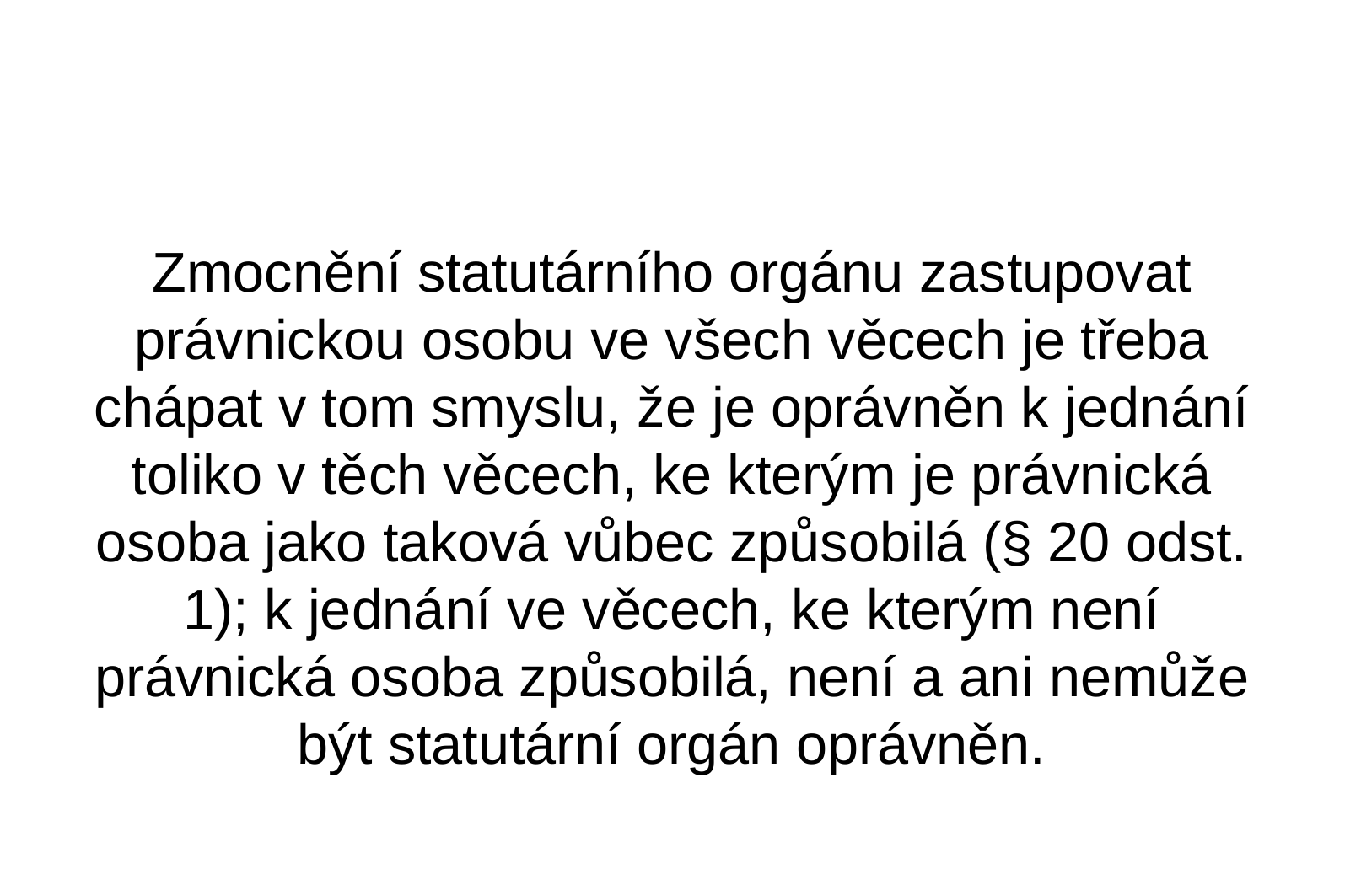

Zmocnění statutárního orgánu zastupovat právnickou osobu ve všech věcech je třeba chápat v tom smyslu, že je oprávněn k jednání toliko v těch věcech, ke kterým je právnická osoba jako taková vůbec způsobilá (§ 20 odst. 1); k jednání ve věcech, ke kterým není právnická osoba způsobilá, není a ani nemůže být statutární orgán oprávněn.